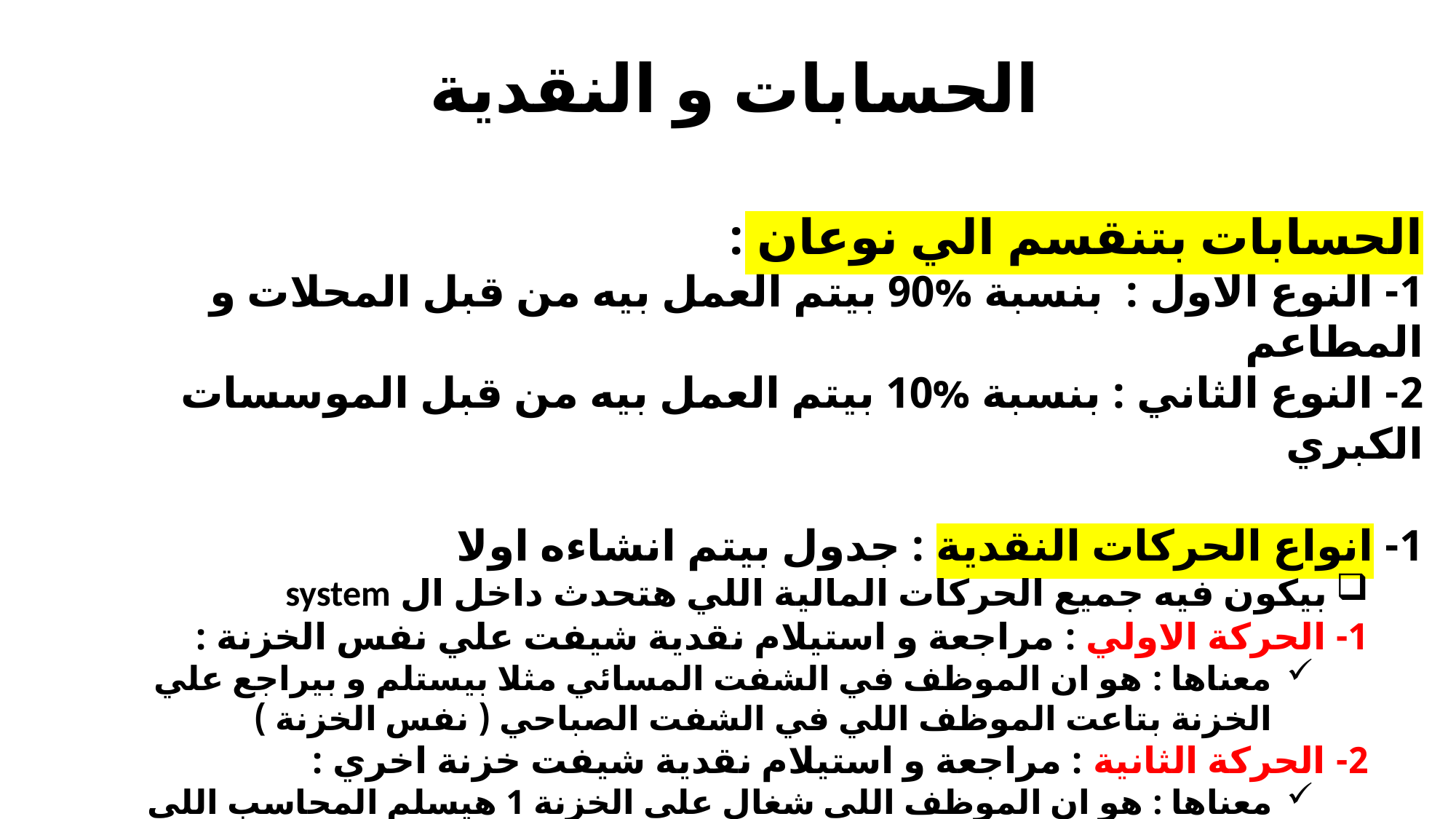

الحسابات و النقدية

الحسابات بتنقسم الي نوعان :
1- النوع الاول :  بنسبة %90 بيتم العمل بيه من قبل المحلات و المطاعم
2- النوع الثاني : بنسبة %10 بيتم العمل بيه من قبل الموسسات الكبري

1- انواع الحركات النقدية : جدول بيتم انشاءه اولا
بيكون فيه جميع الحركات المالية اللي هتحدث داخل ال system
1- الحركة الاولي : مراجعة و استيلام نقدية شيفت علي نفس الخزنة :
معناها : هو ان الموظف في الشفت المسائي مثلا بيستلم و بيراجع علي الخزنة بتاعت الموظف اللي في الشفت الصباحي ( نفس الخزنة )
2- الحركة الثانية : مراجعة و استيلام نقدية شيفت خزنة اخري :
معناها : هو ان الموظف اللي شغال علي الخزنة 1 هيسلم المحاسب اللي شغال علي الخزنة 2 ( خزنة مختلفة)
3- الحركة الثالثة : تحصيل نظير مشتريات من مورد :
معناها : معناها ان هشتري بضاعة من مورد وهخرج فلوس من الخزنة عشان اعطيها له